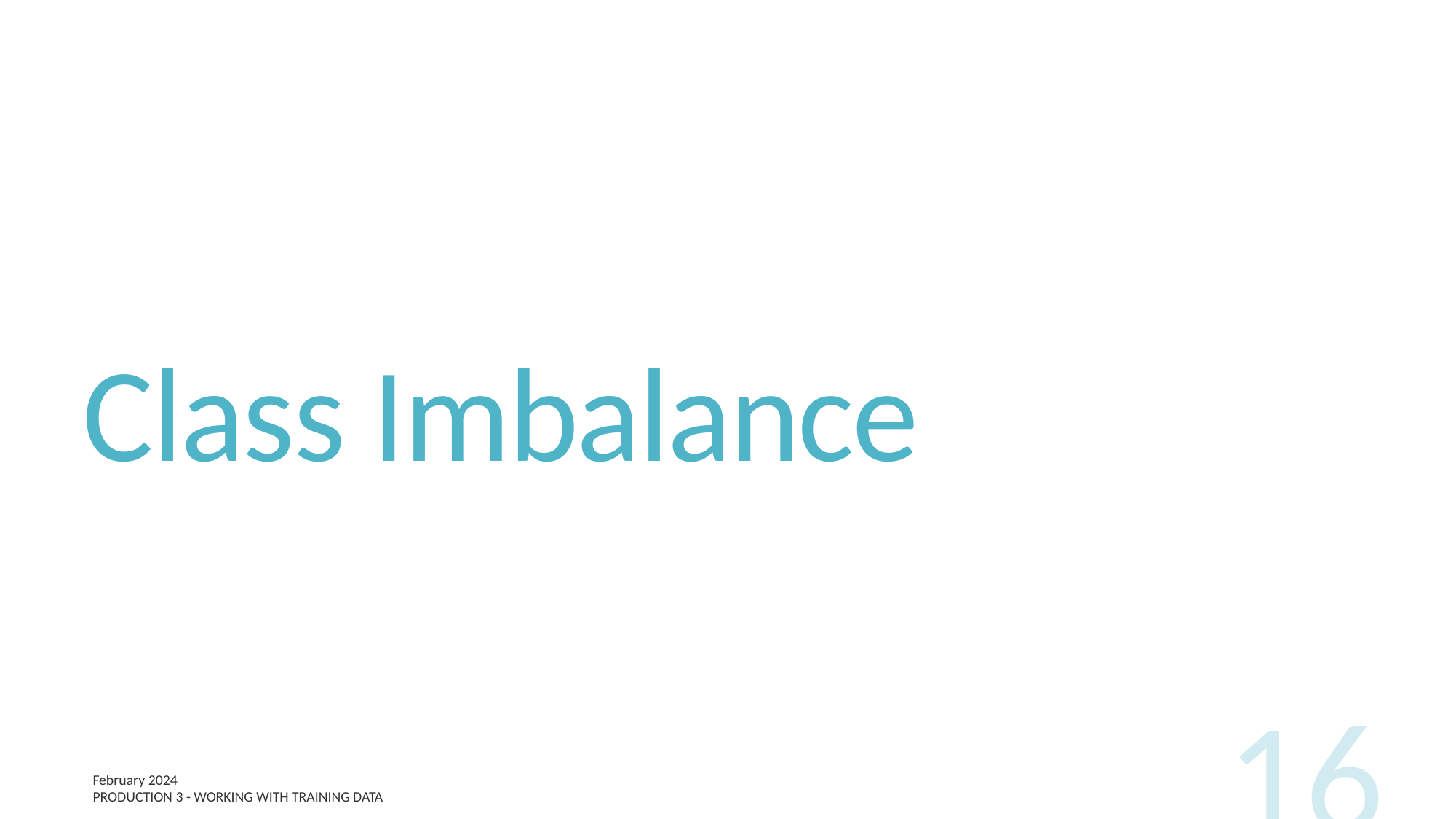

# Class Imbalance
16
February 2024
Production 3 - Working with Training Data